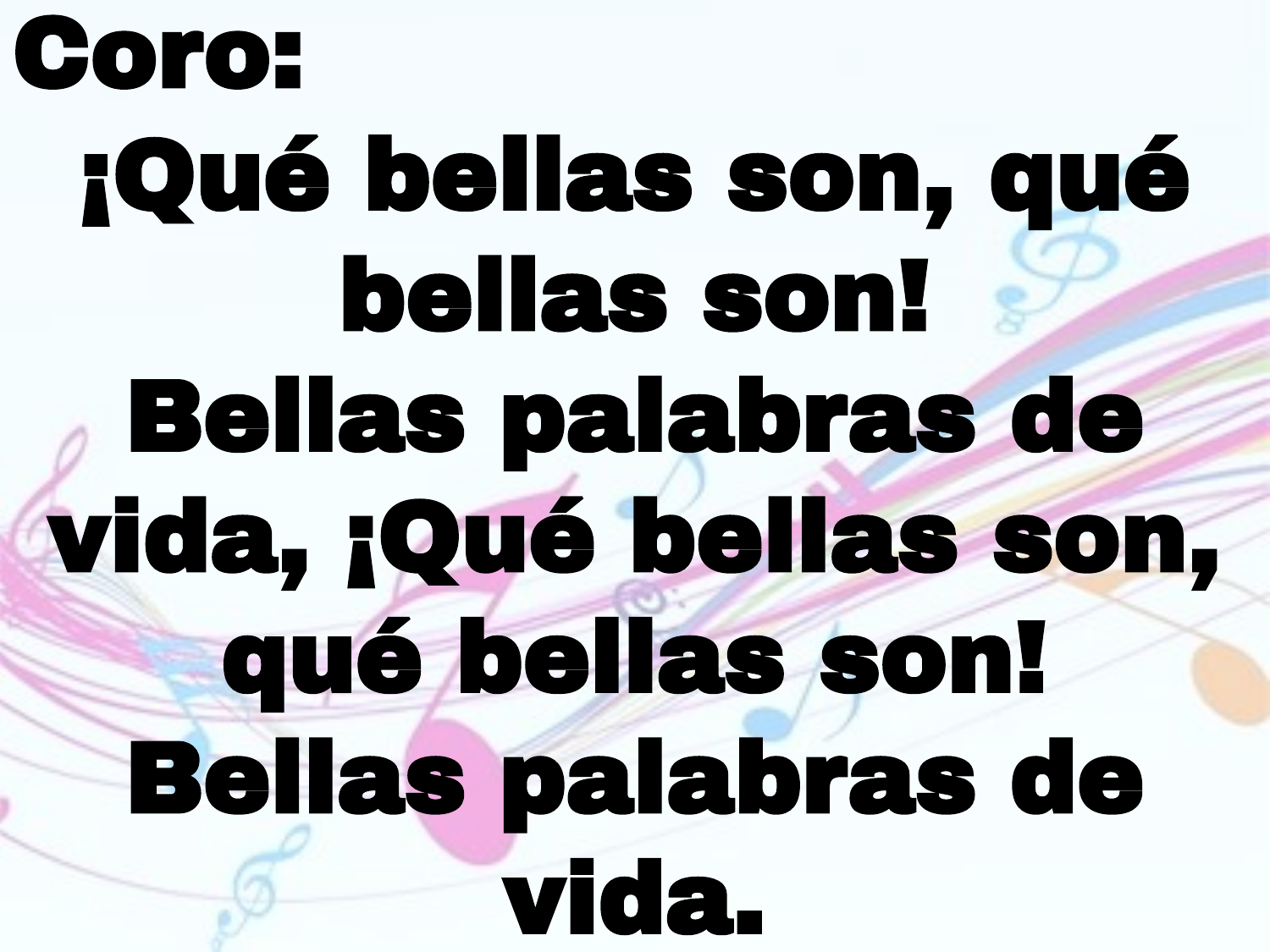

Coro:
¡Qué bellas son, qué bellas son!
Bellas palabras de vida, ¡Qué bellas son, qué bellas son!
Bellas palabras de vida.